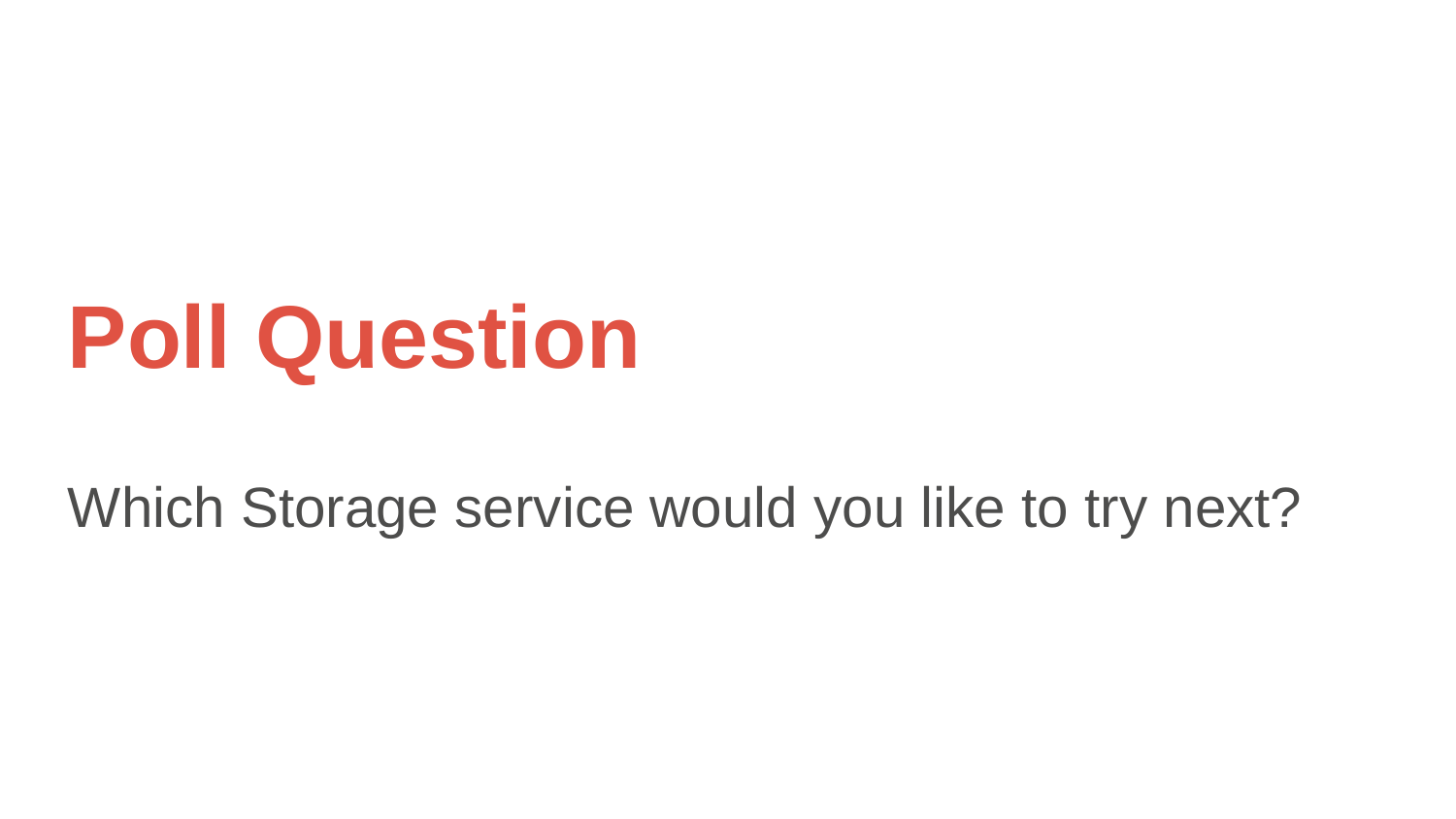

Poll Question
Which Storage service would you like to try next?